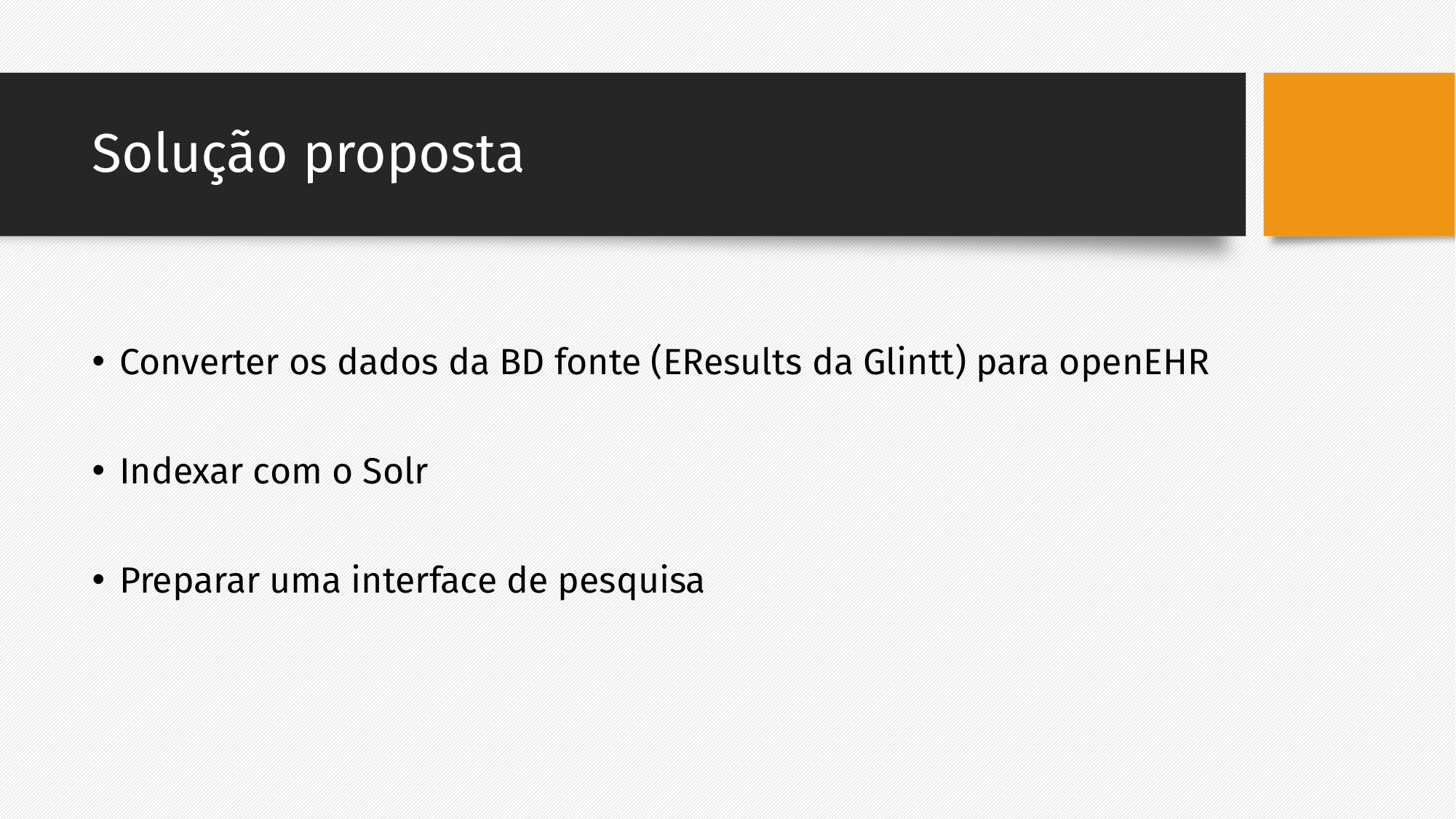

# Solução proposta

Converter os dados da BD fonte (EResults da Glintt) para openEHR

Indexar com o Solr

Preparar uma interface de pesquisa